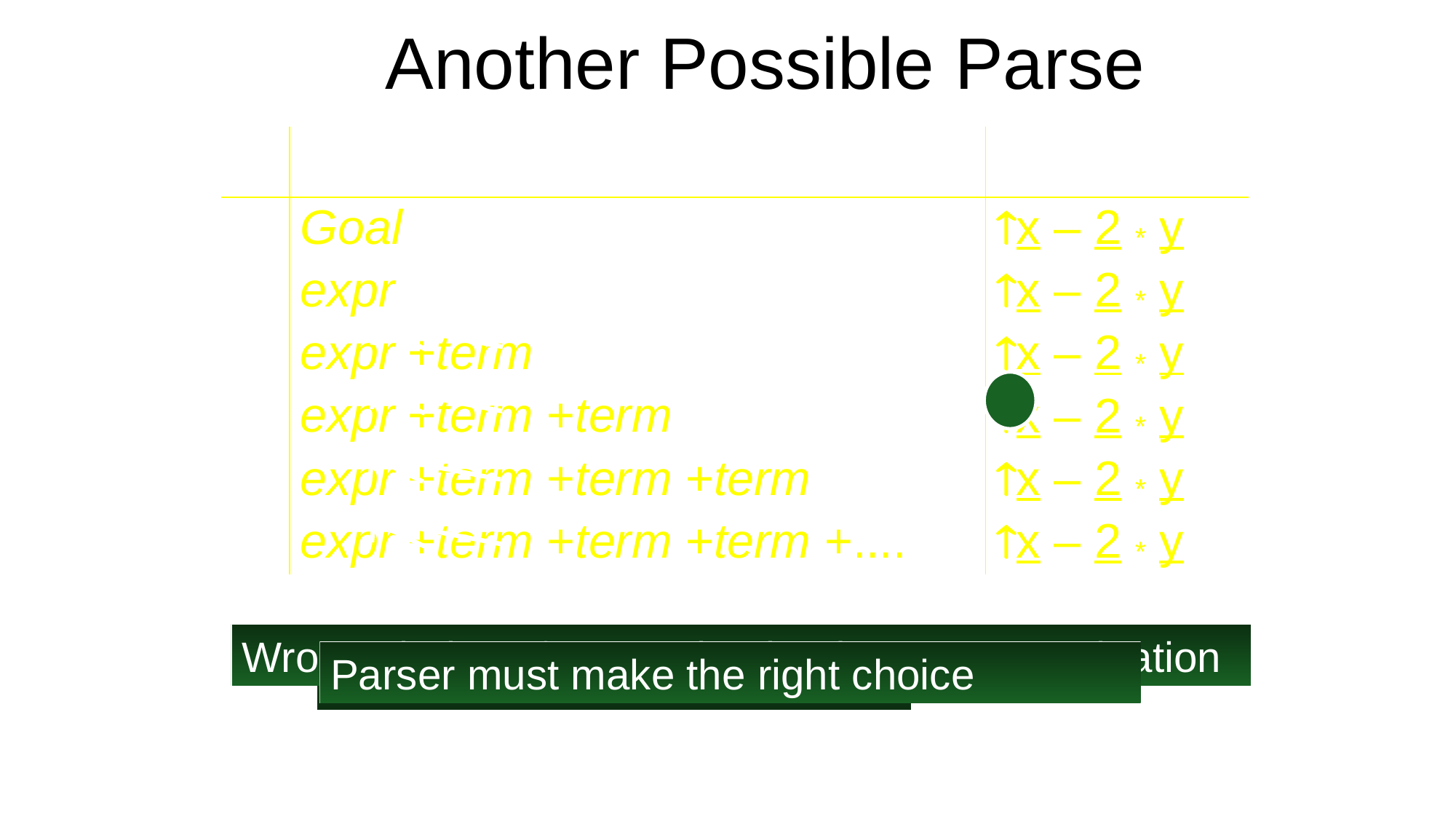

# Another Possible Parse
| P | Sentential Form | input |
| --- | --- | --- |
| - | Goal | ↑x – 2 \* y |
| 1 | expr | ↑x – 2 \* y |
| 2 | expr +term | ↑x – 2 \* y |
| 2 | expr +term +term | ↑x – 2 \* y |
| 2 | expr +term +term +term | ↑x – 2 \* y |
| 2 | expr +term +term +term +.... | ↑x – 2 \* y |

Wrong choice of expansion leads to non-termination
consuming no input!!
Parser must make the right choice
38